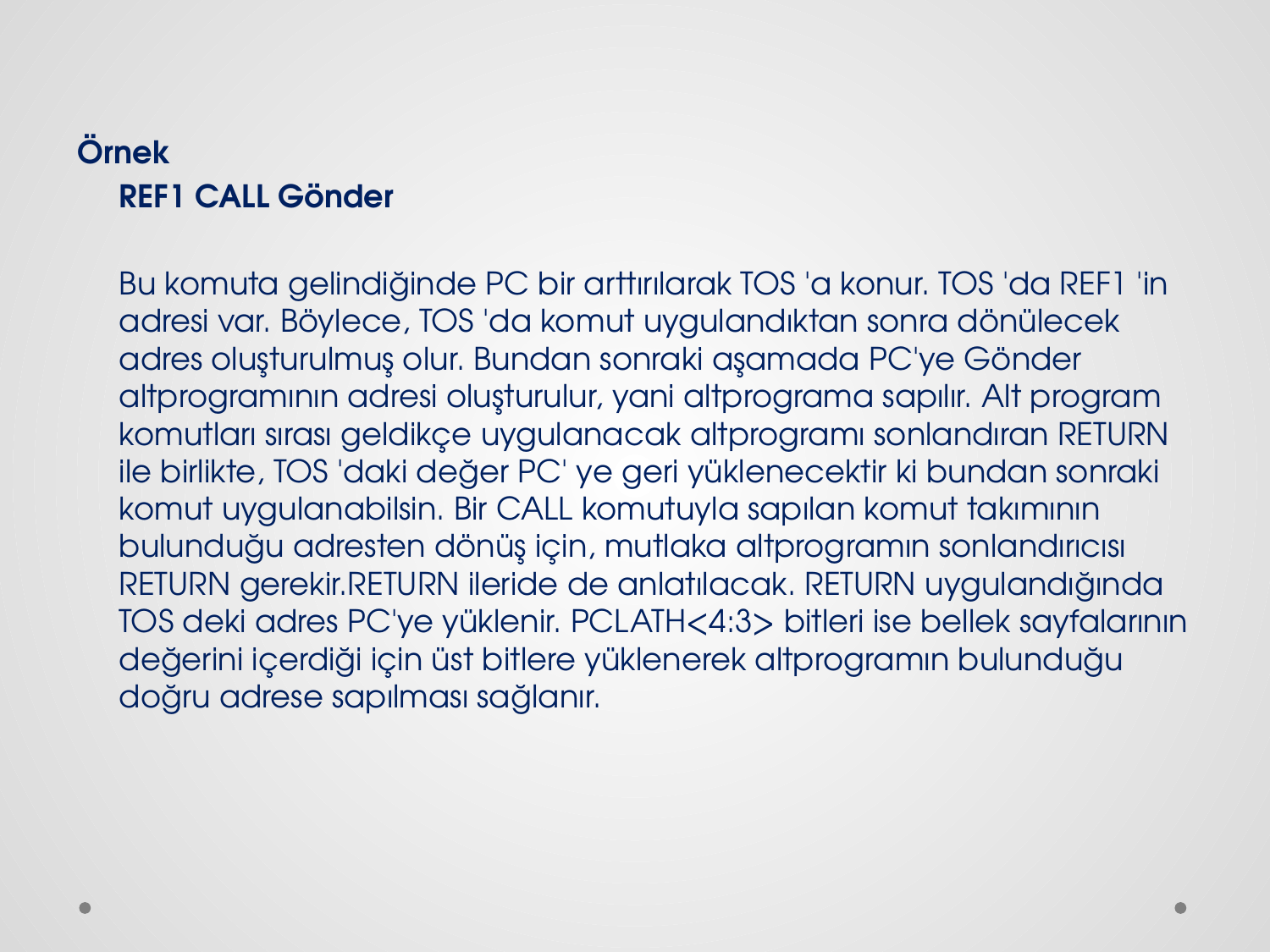

Örnek
 		REF1 CALL Gönder

	Bu komuta gelindiğinde PC bir arttırılarak TOS 'a konur. TOS 'da REF1 'in adresi var. Böylece, TOS 'da komut uygulandıktan sonra dönülecek adres oluşturulmuş olur. Bundan sonraki aşamada PC'ye Gönder altprogramının adresi oluşturulur, yani altprograma sapılır. Alt program komutları sırası geldikçe uygulanacak altprogramı sonlandıran RETURN ile birlikte, TOS 'daki değer PC' ye geri yüklenecektir ki bundan sonraki komut uygulanabilsin. Bir CALL komutuyla sapılan komut takımının bulunduğu adresten dönüş için, mutlaka altprogramın sonlandırıcısı RETURN gerekir.RETURN ileride de anlatılacak. RETURN uygulandığında TOS deki adres PC'ye yüklenir. PCLATH<4:3> bitleri ise bellek sayfalarının değerini içerdiği için üst bitlere yüklenerek altprogramın bulunduğu doğru adrese sapılması sağlanır.